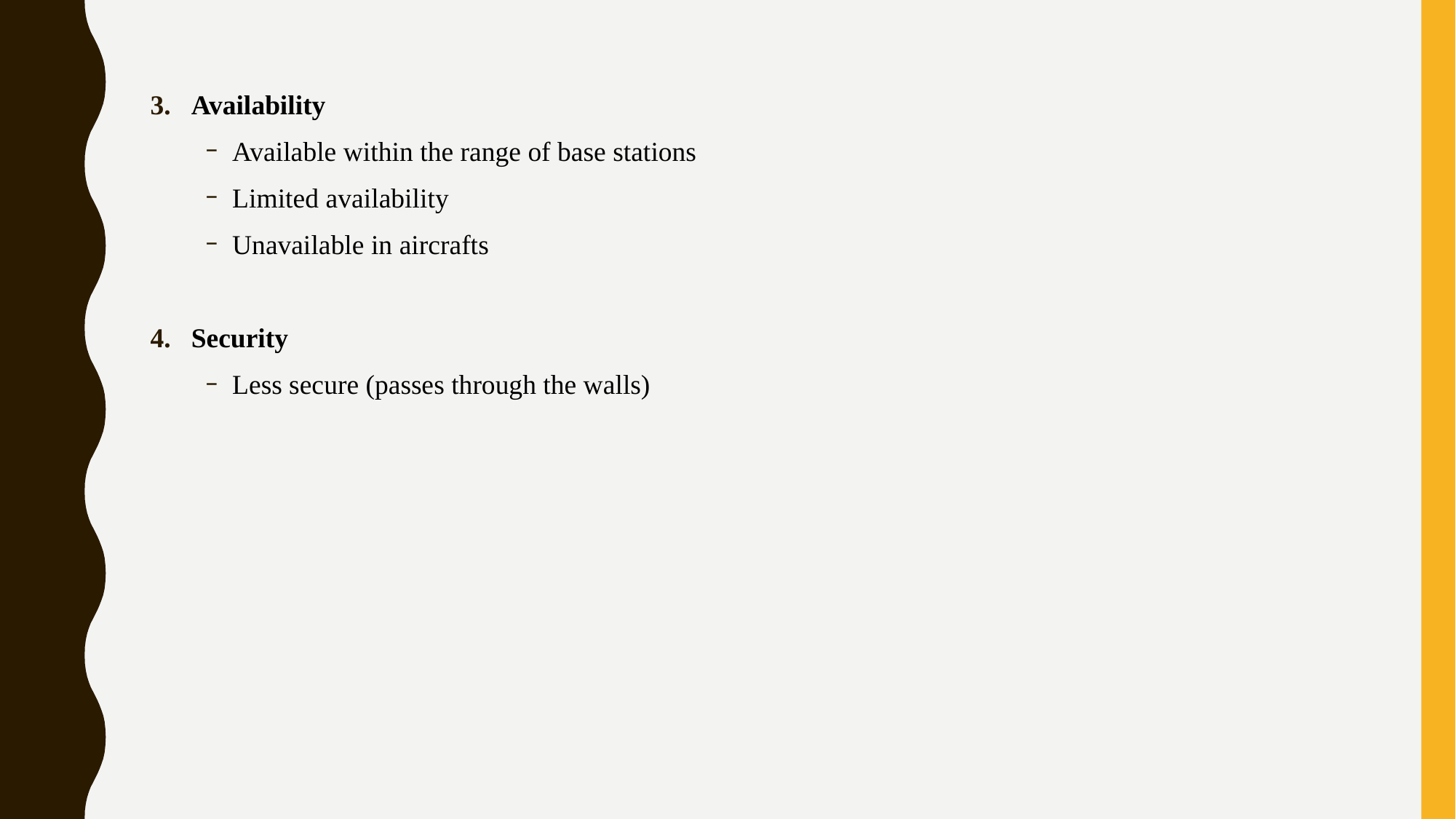

Availability
Available within the range of base stations
Limited availability
Unavailable in aircrafts

Security
Less secure (passes through the walls)